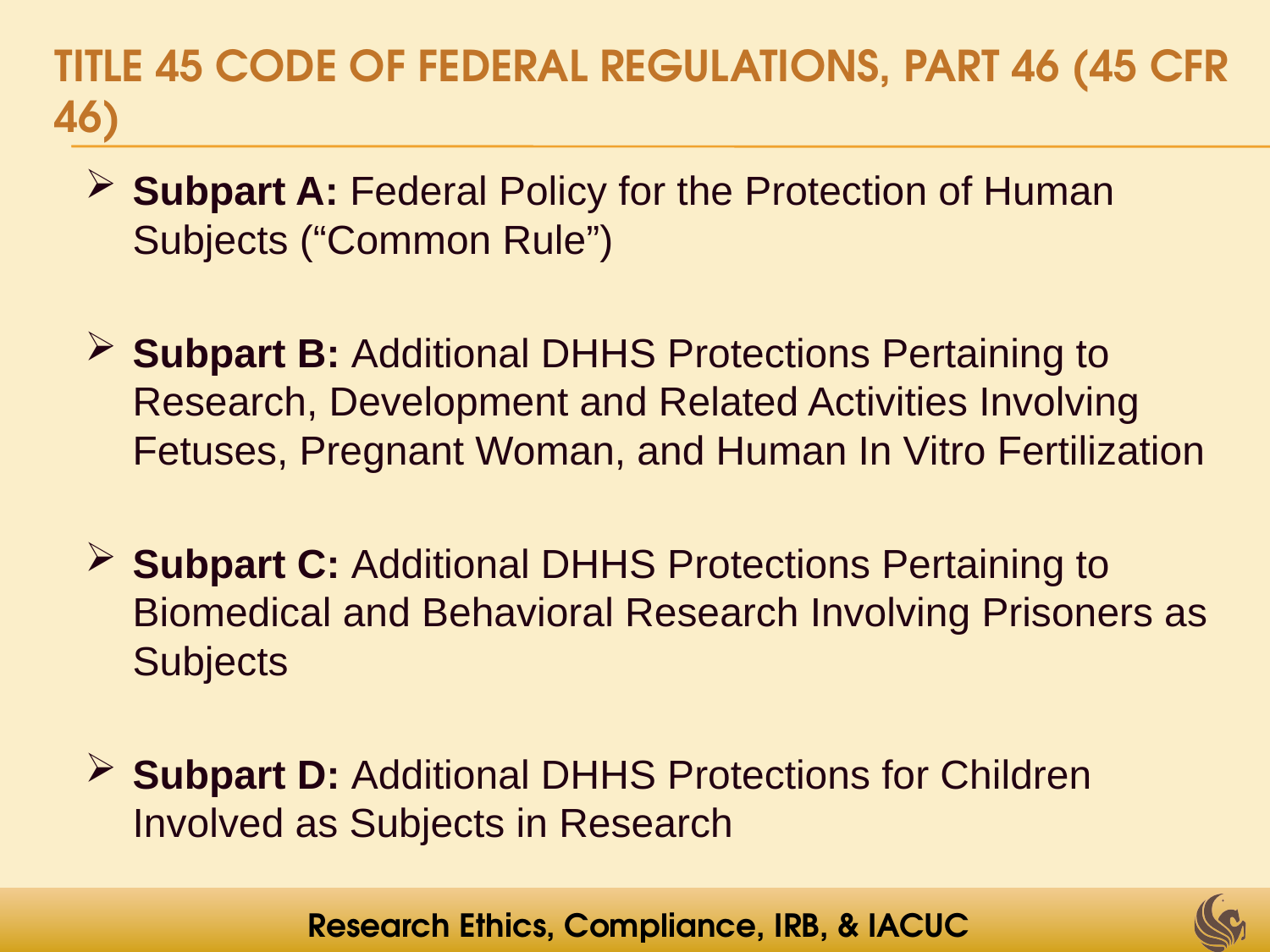

# Title 45 Code of Federal Regulations, Part 46 (45 CFR 46)
Subpart A: Federal Policy for the Protection of Human Subjects (“Common Rule”)

Subpart B: Additional DHHS Protections Pertaining to Research, Development and Related Activities Involving Fetuses, Pregnant Woman, and Human In Vitro Fertilization

Subpart C: Additional DHHS Protections Pertaining to Biomedical and Behavioral Research Involving Prisoners as Subjects

Subpart D: Additional DHHS Protections for Children Involved as Subjects in Research

Research Ethics, Compliance, IRB, & IACUC